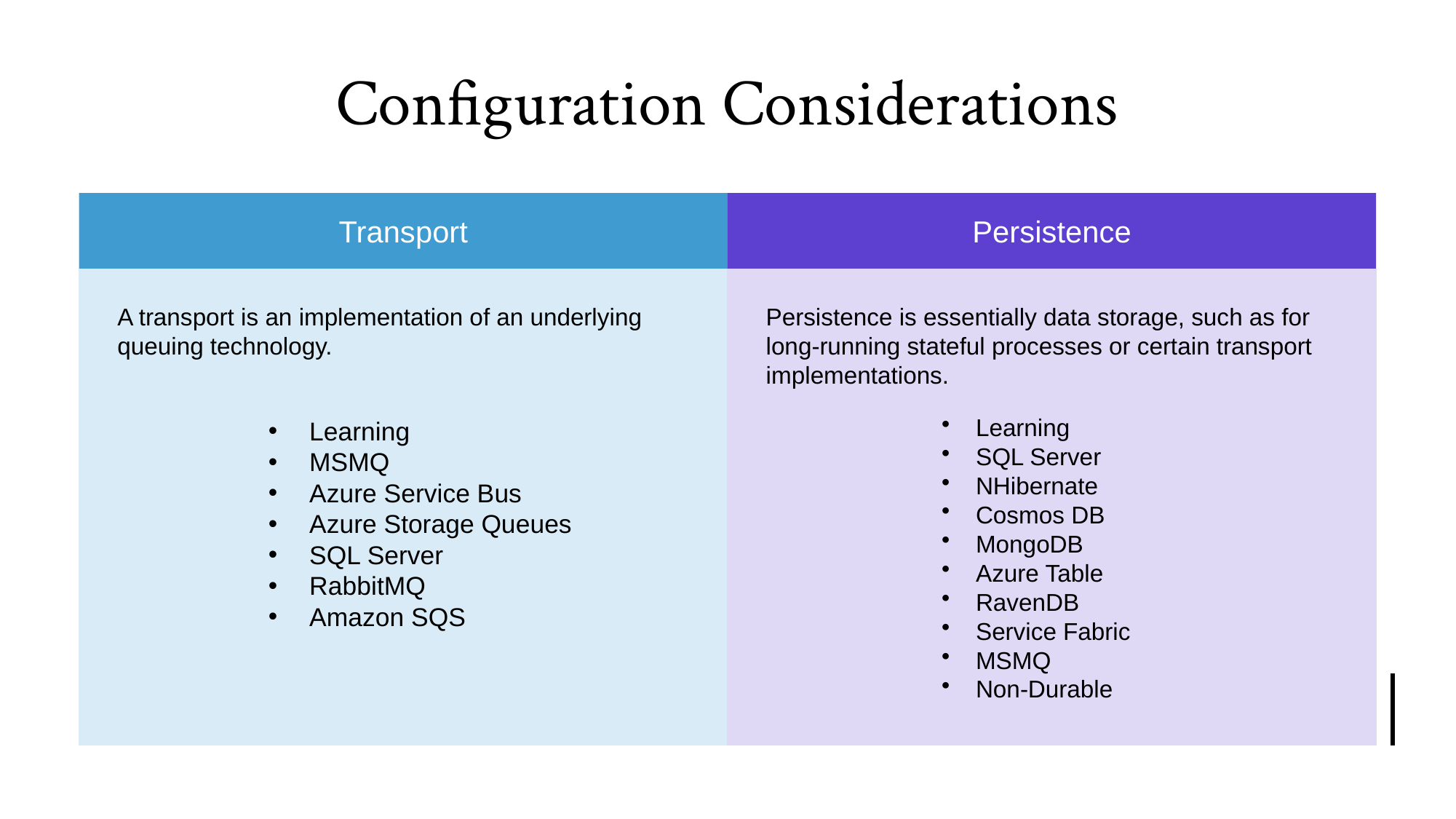

Configuration Considerations

Transport
Persistence

Persistence is essentially data storage, such as for long-running stateful processes or certain transport implementations.
A transport is an implementation of an underlying queuing technology.
Learning
SQL Server
NHibernate
Cosmos DB
MongoDB
Azure Table
RavenDB
Service Fabric
MSMQ
Non-Durable
Learning
MSMQ
Azure Service Bus
Azure Storage Queues
SQL Server
RabbitMQ
Amazon SQS